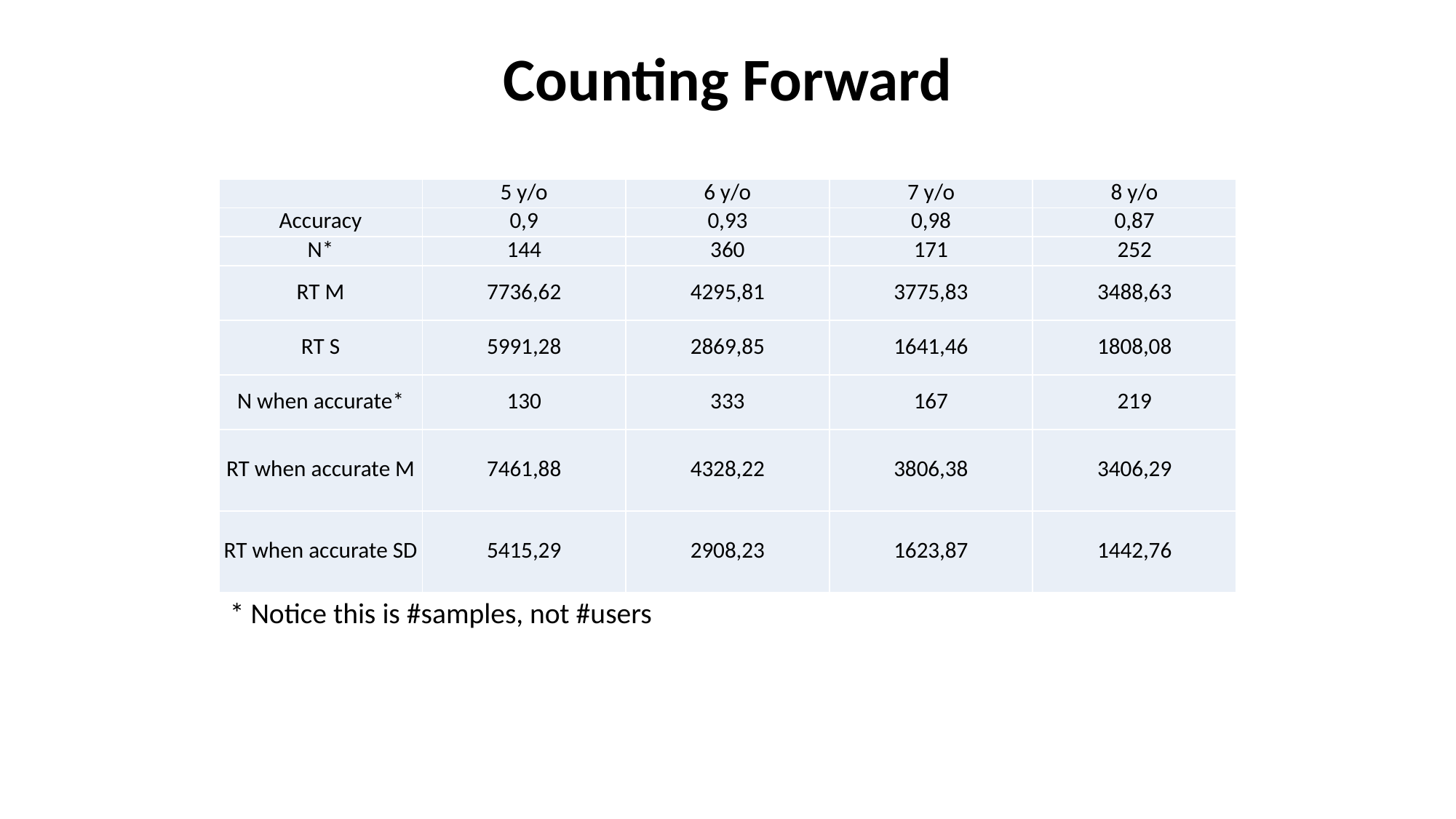

Counting Forward
|  | 5 y/o | 6 y/o | 7 y/o | 8 y/o |
| --- | --- | --- | --- | --- |
| Accuracy | 0,9 | 0,93 | 0,98 | 0,87 |
| N\* | 144 | 360 | 171 | 252 |
| RT M | 7736,62 | 4295,81 | 3775,83 | 3488,63 |
| RT S | 5991,28 | 2869,85 | 1641,46 | 1808,08 |
| N when accurate\* | 130 | 333 | 167 | 219 |
| RT when accurate M | 7461,88 | 4328,22 | 3806,38 | 3406,29 |
| RT when accurate SD | 5415,29 | 2908,23 | 1623,87 | 1442,76 |
* Notice this is #samples, not #users